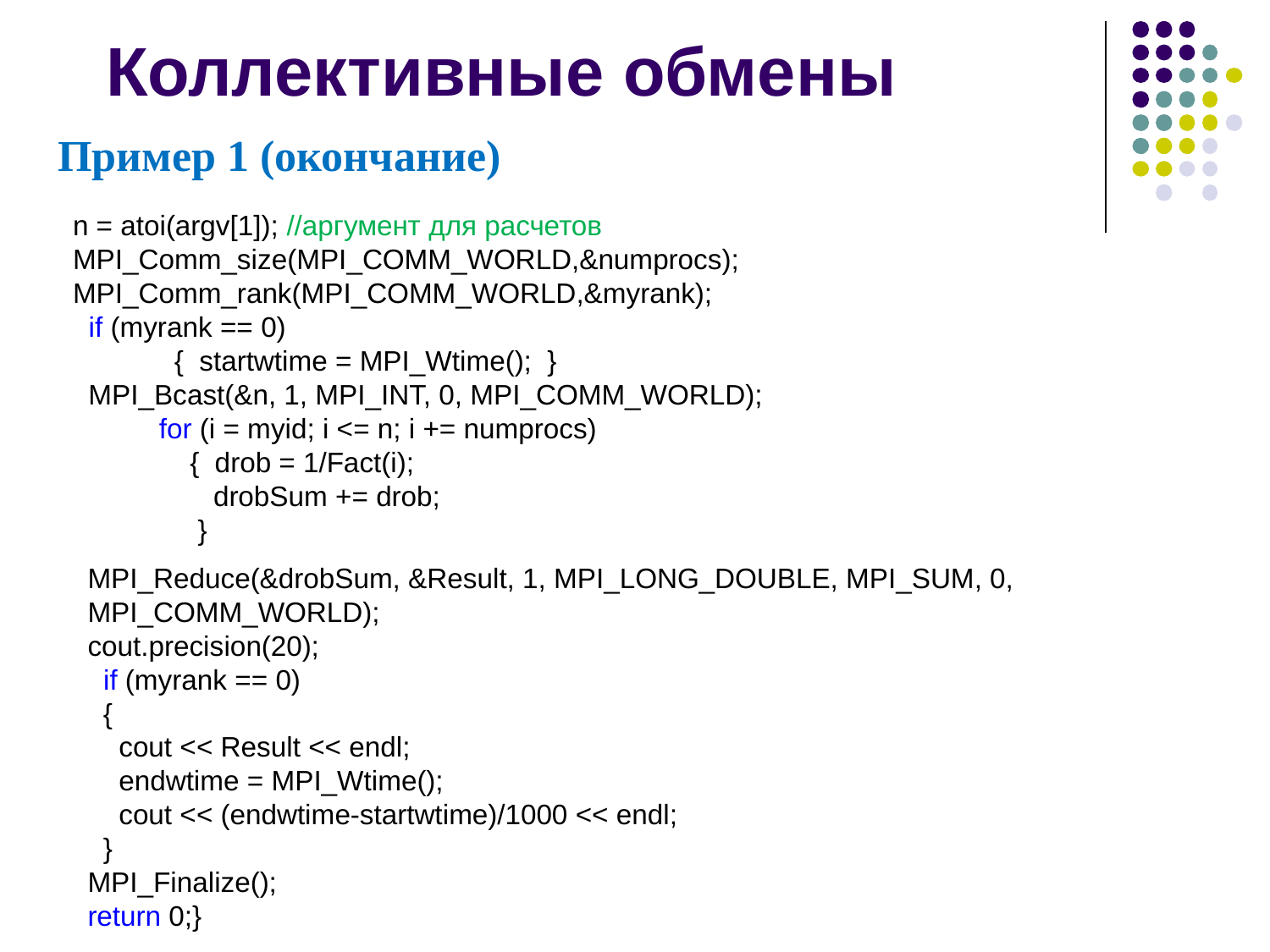

# Коллективные обмены
Пример 1 (окончание)

n = atoi(argv[1]); //аргумент для расчетов
MPI_Comm_size(MPI_COMM_WORLD,&numprocs);
MPI_Comm_rank(MPI_COMM_WORLD,&myrank); 
  if (myrank == 0)
             {  startwtime = MPI_Wtime();  }
  MPI_Bcast(&n, 1, MPI_INT, 0, MPI_COMM_WORLD);
           for (i = myid; i <= n; i += numprocs)
               {  drob = 1/Fact(i);
                  drobSum += drob;
                }
MPI_Reduce(&drobSum, &Result, 1, MPI_LONG_DOUBLE, MPI_SUM, 0, MPI_COMM_WORLD);
cout.precision(20);
  if (myrank == 0)
  {   
    cout << Result << endl; 
    endwtime = MPI_Wtime();
    cout << (endwtime-startwtime)/1000 << endl;     
  }
MPI_Finalize();
return 0;}
2008